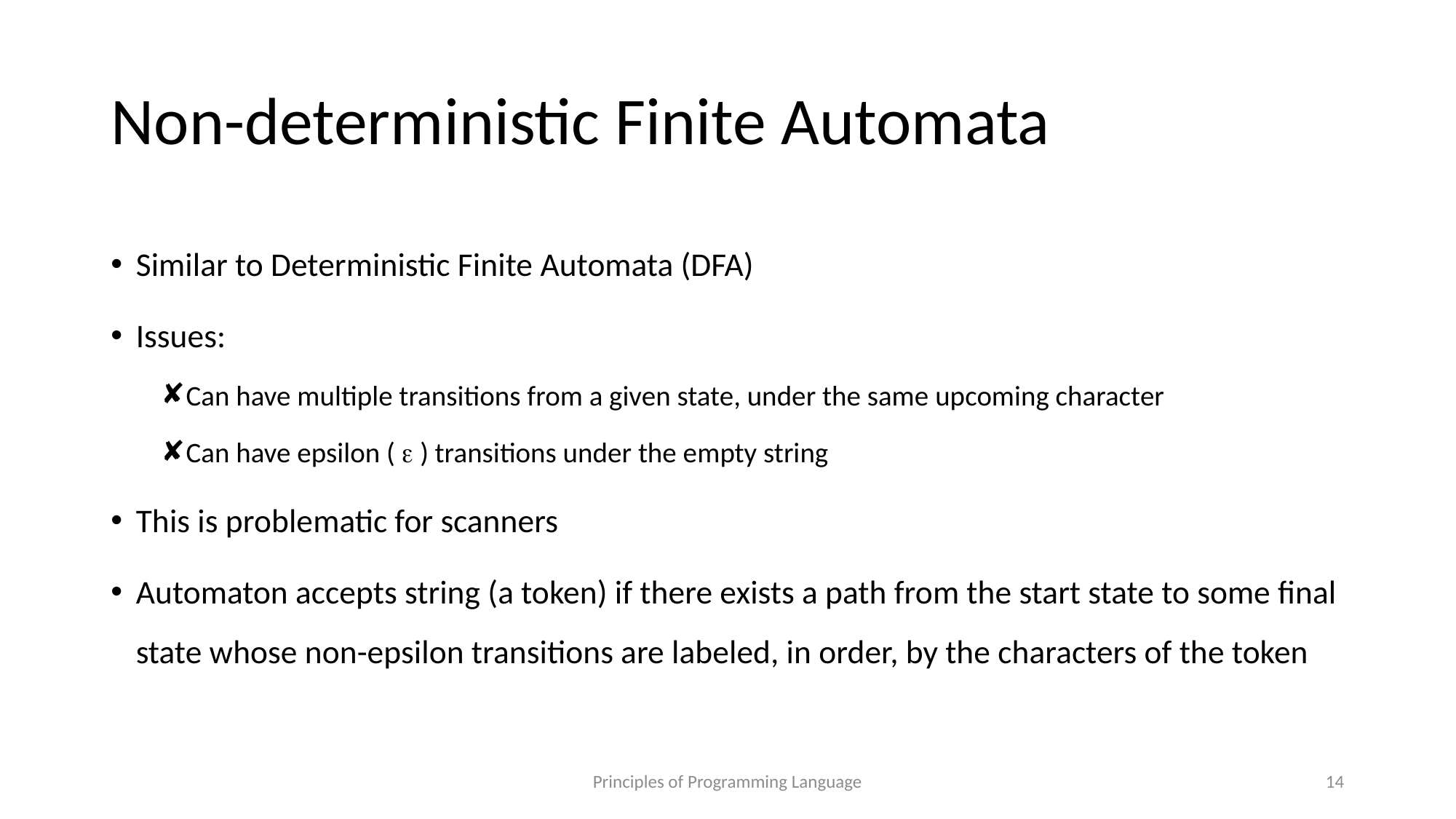

# Non-deterministic Finite Automata
Similar to Deterministic Finite Automata (DFA)
Issues:
Can have multiple transitions from a given state, under the same upcoming character
Can have epsilon ( ε ) transitions under the empty string
This is problematic for scanners
Automaton accepts string (a token) if there exists a path from the start state to some final state whose non-epsilon transitions are labeled, in order, by the characters of the token
Principles of Programming Language
14